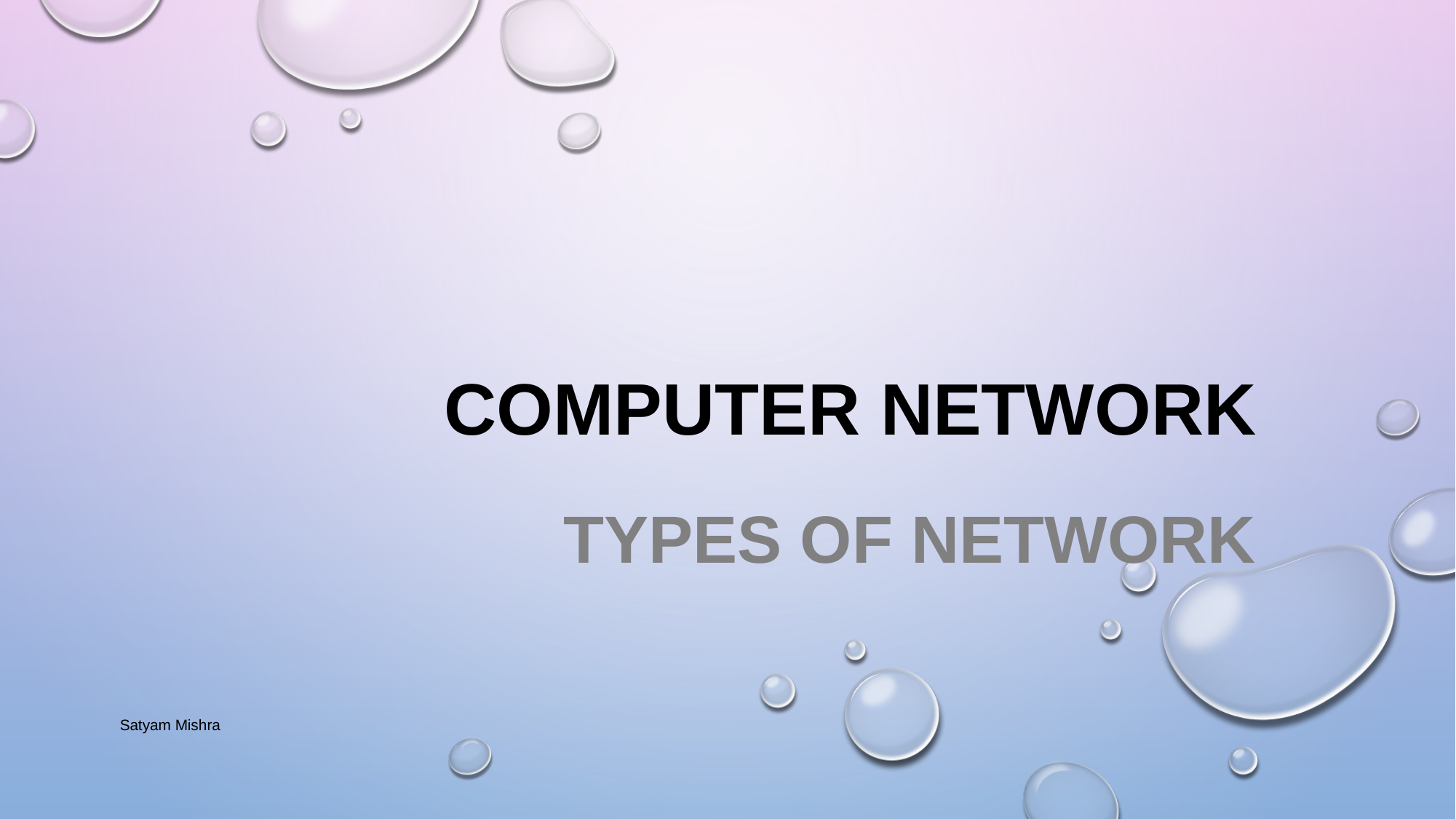

# Computer Network
Types of network
Satyam Mishra